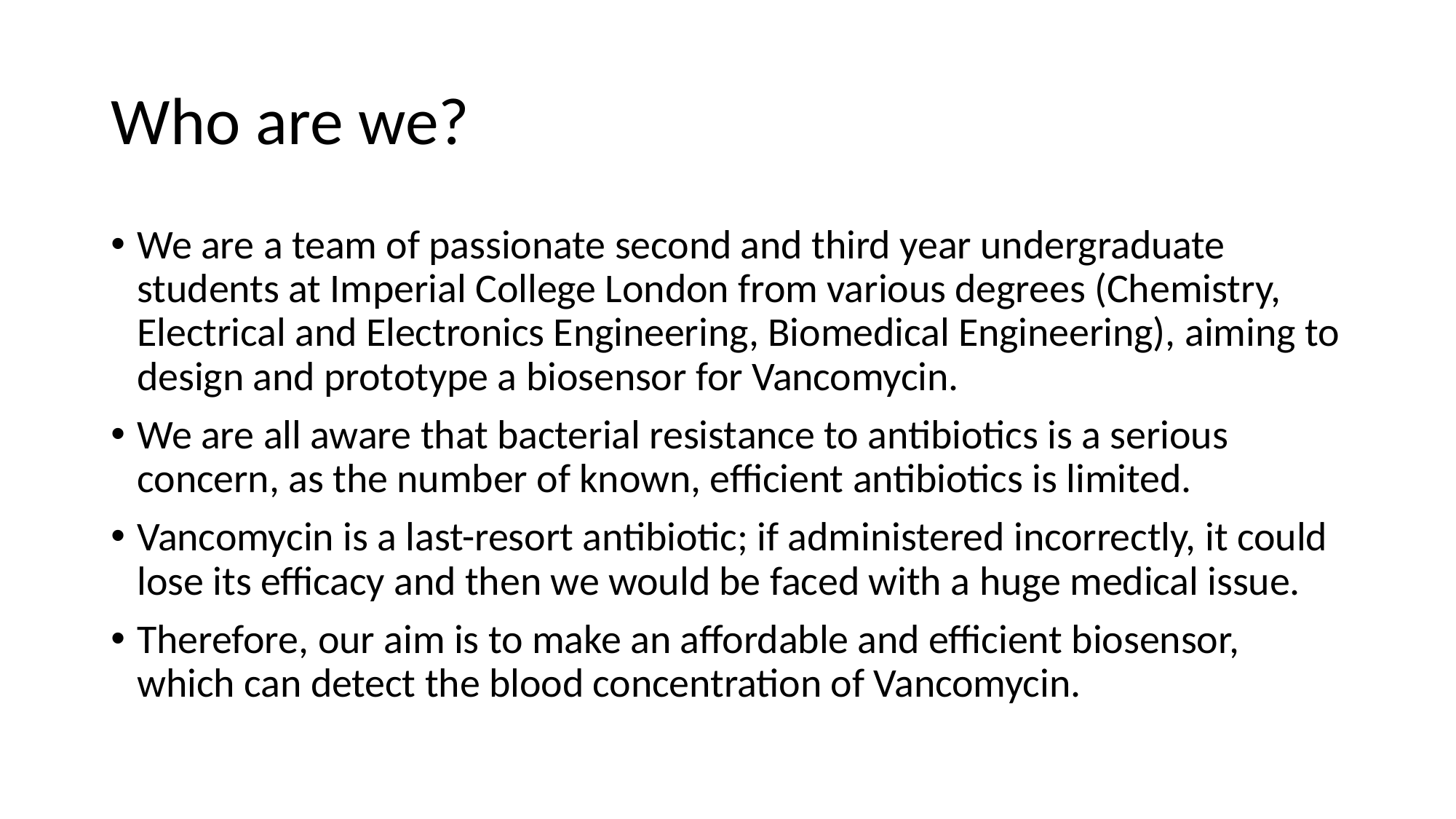

# Who are we?
We are a team of passionate second and third year undergraduate students at Imperial College London from various degrees (Chemistry, Electrical and Electronics Engineering, Biomedical Engineering), aiming to design and prototype a biosensor for Vancomycin.
We are all aware that bacterial resistance to antibiotics is a serious concern, as the number of known, efficient antibiotics is limited.
Vancomycin is a last-resort antibiotic; if administered incorrectly, it could lose its efficacy and then we would be faced with a huge medical issue.
Therefore, our aim is to make an affordable and efficient biosensor, which can detect the blood concentration of Vancomycin.